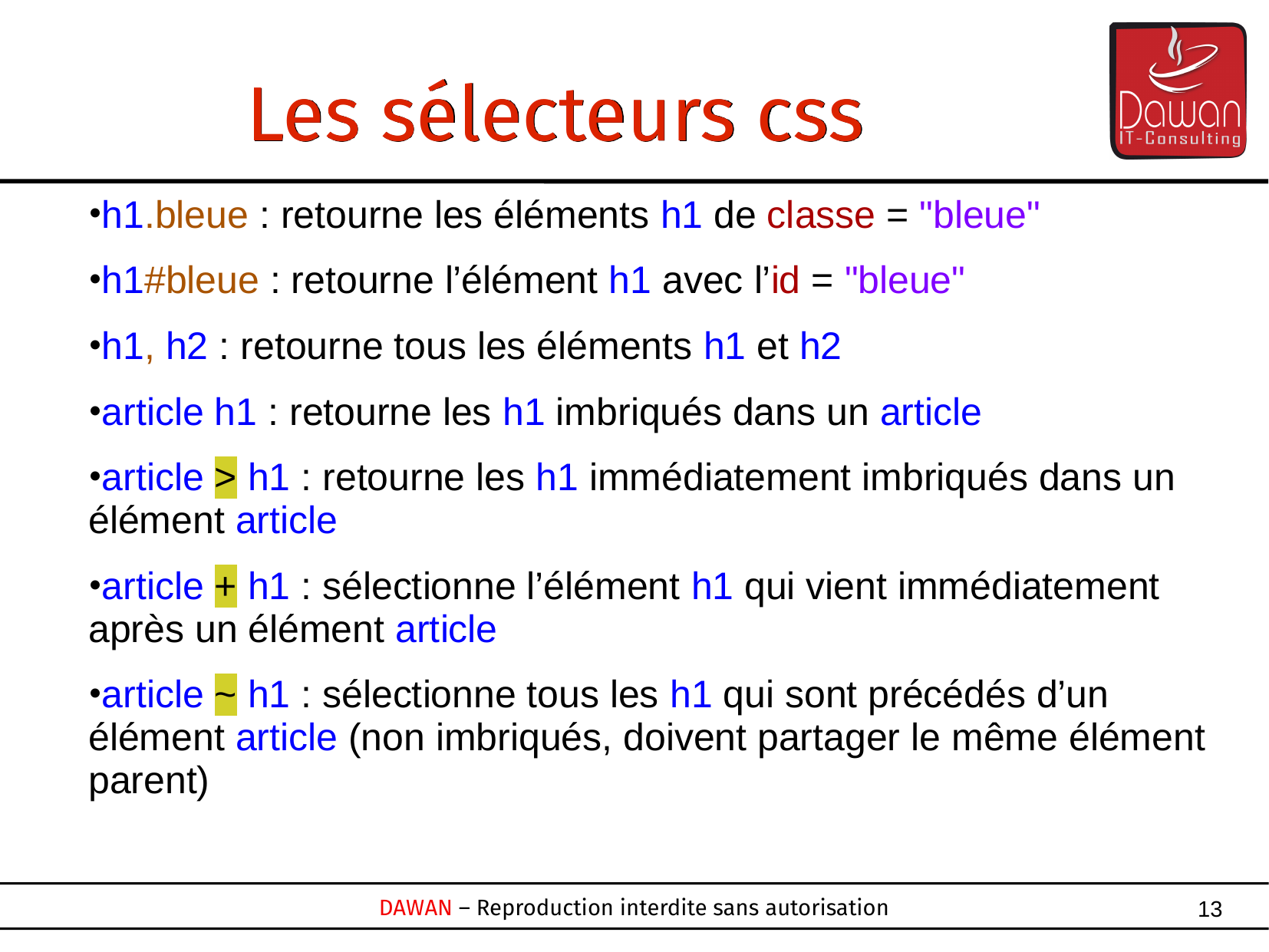

Les sélecteurs css
h1.bleue : retourne les éléments h1 de classe = "bleue"
h1#bleue : retourne l’élément h1 avec l’id = "bleue"
h1, h2 : retourne tous les éléments h1 et h2
article h1 : retourne les h1 imbriqués dans un article
article > h1 : retourne les h1 immédiatement imbriqués dans un élément article
article + h1 : sélectionne l’élément h1 qui vient immédiatement après un élément article
article ~ h1 : sélectionne tous les h1 qui sont précédés d’un élément article (non imbriqués, doivent partager le même élément parent)
13